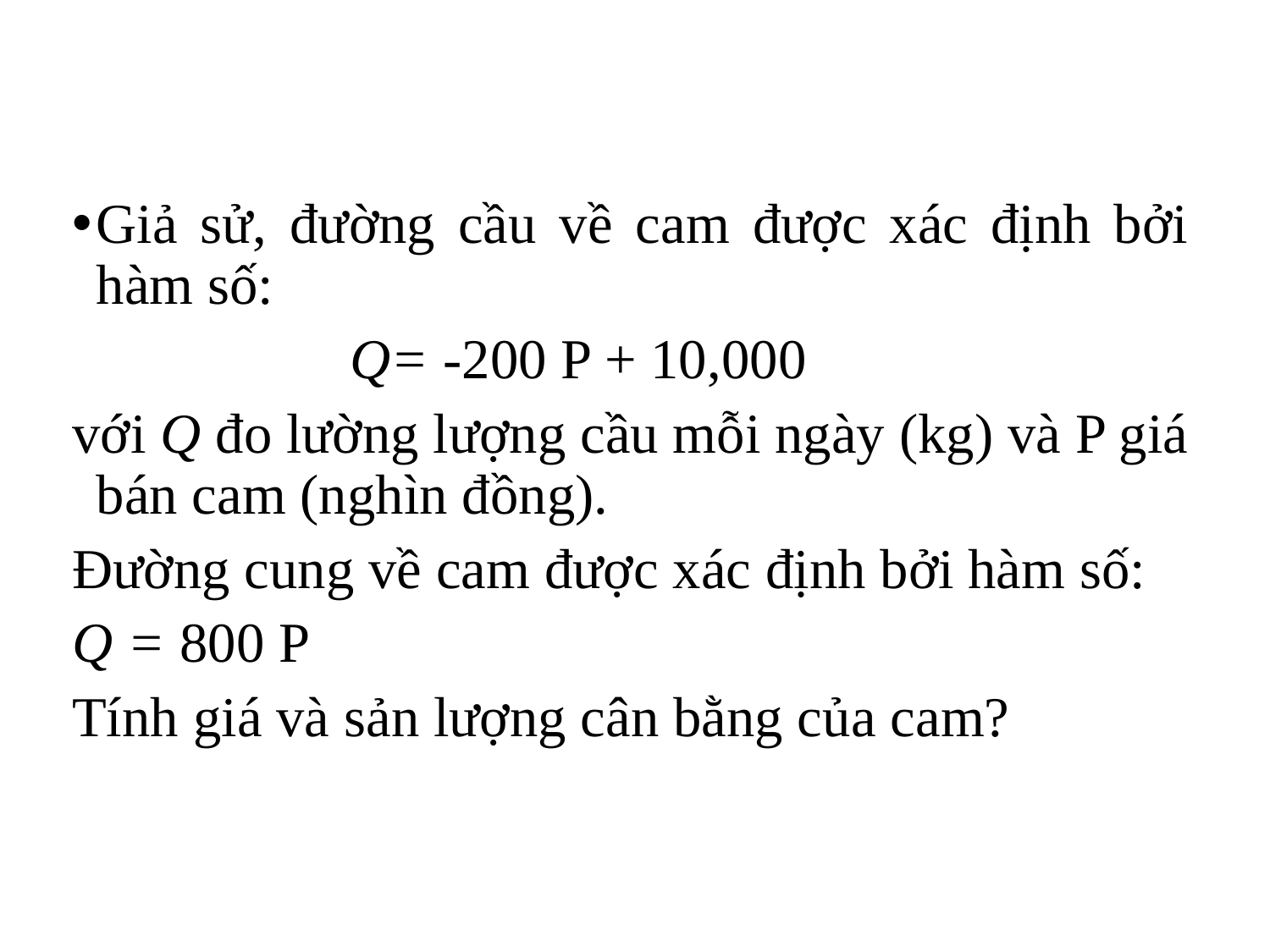

Giả sử, đường cầu về cam được xác định bởi hàm số:
			Q= -200 P + 10,000
với Q đo lường lượng cầu mỗi ngày (kg) và P giá bán cam (nghìn đồng).
Đường cung về cam được xác định bởi hàm số:
Q = 800 P
Tính giá và sản lượng cân bằng của cam?